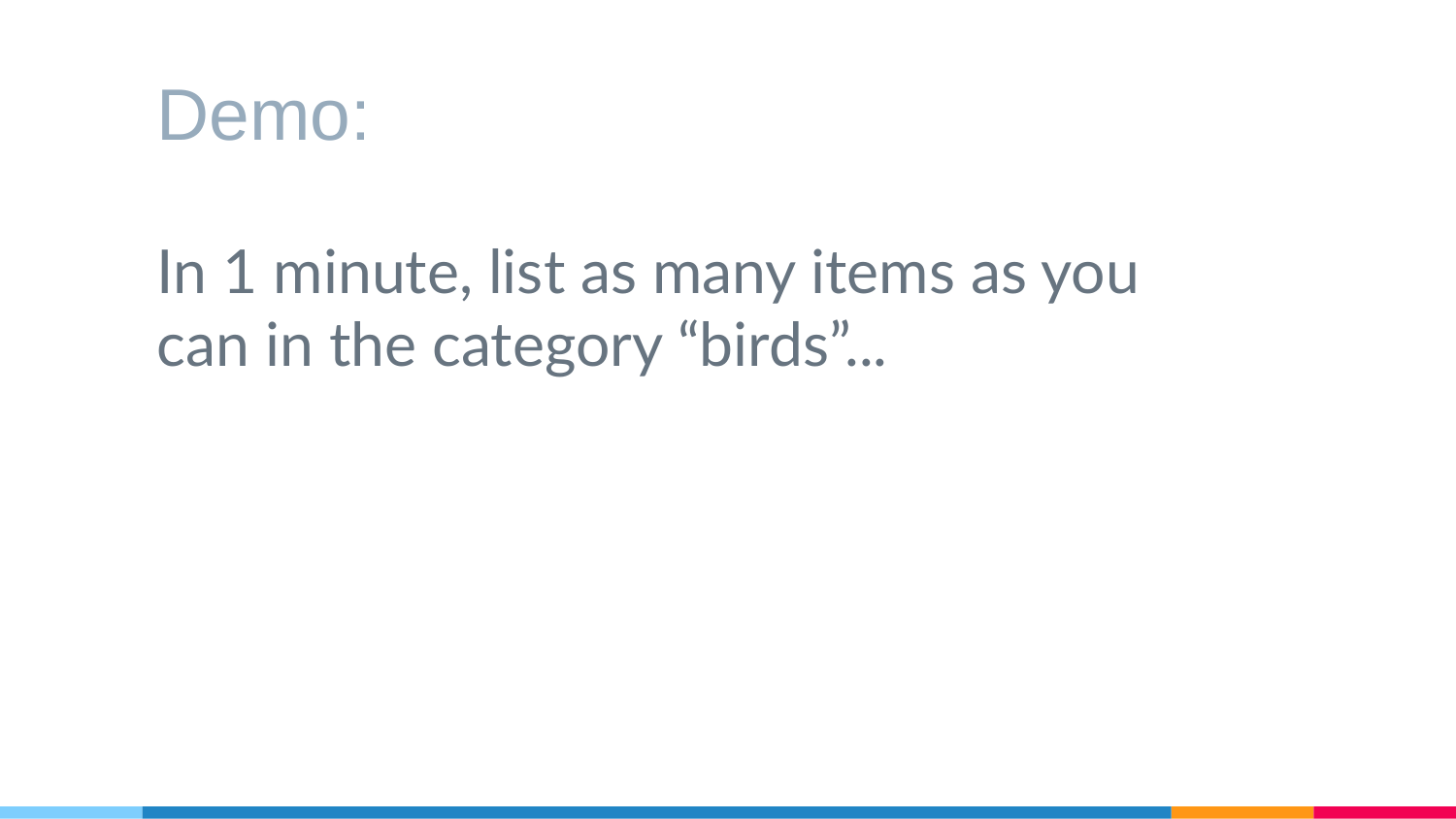

# Demo:
In 1 minute, list as many items as you can in the category “birds”...